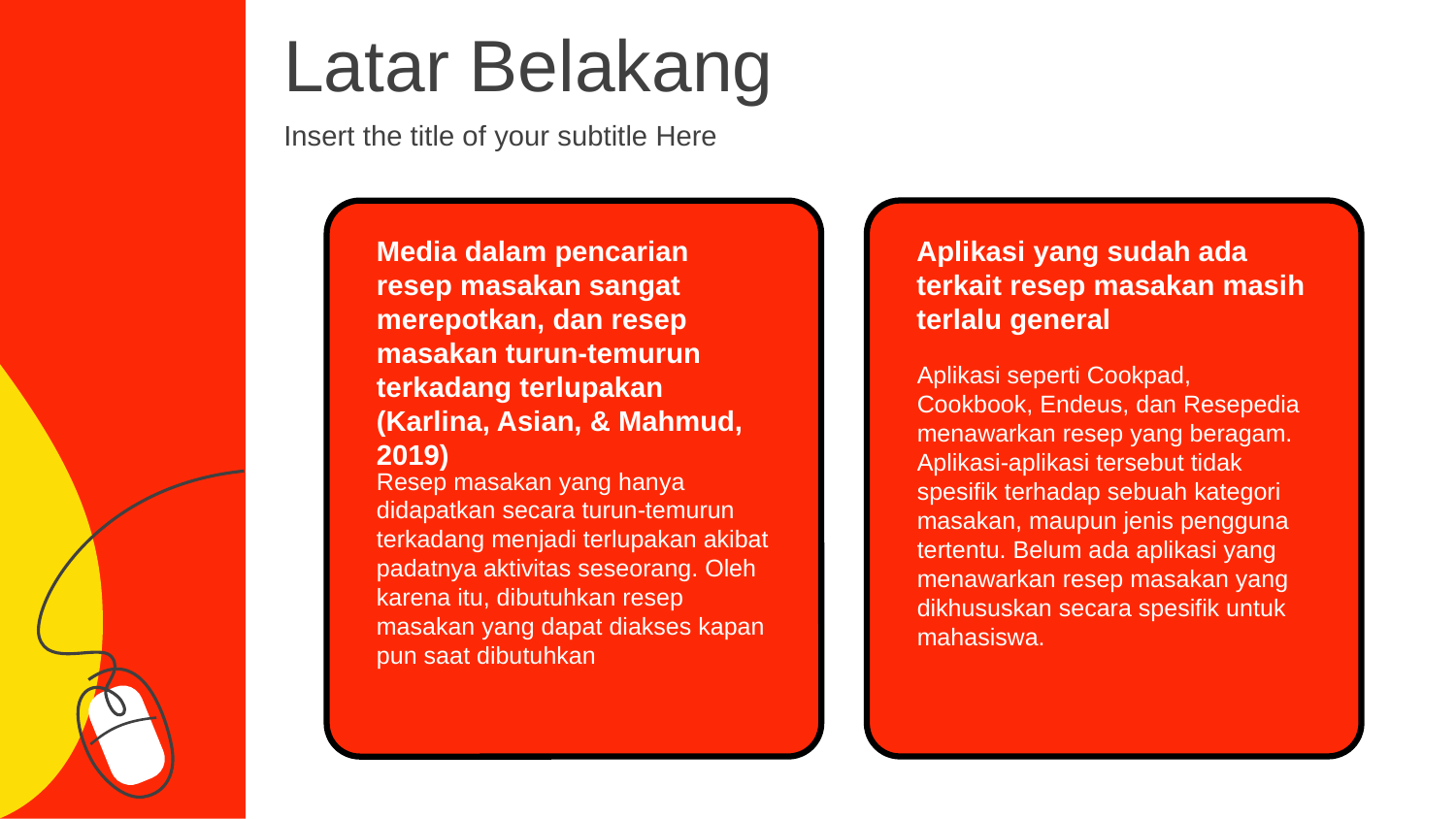

Latar Belakang
Insert the title of your subtitle Here

Aplikasi yang sudah ada terkait resep masakan masih terlalu general
Aplikasi seperti Cookpad, Cookbook, Endeus, dan Resepedia menawarkan resep yang beragam. Aplikasi-aplikasi tersebut tidak spesifik terhadap sebuah kategori masakan, maupun jenis pengguna tertentu. Belum ada aplikasi yang menawarkan resep masakan yang dikhususkan secara spesifik untuk mahasiswa.
Media dalam pencarian resep masakan sangat merepotkan, dan resep masakan turun-temurun terkadang terlupakan (Karlina, Asian, & Mahmud, 2019)
Resep masakan yang hanya didapatkan secara turun-temurun terkadang menjadi terlupakan akibat padatnya aktivitas seseorang. Oleh karena itu, dibutuhkan resep masakan yang dapat diakses kapan pun saat dibutuhkan